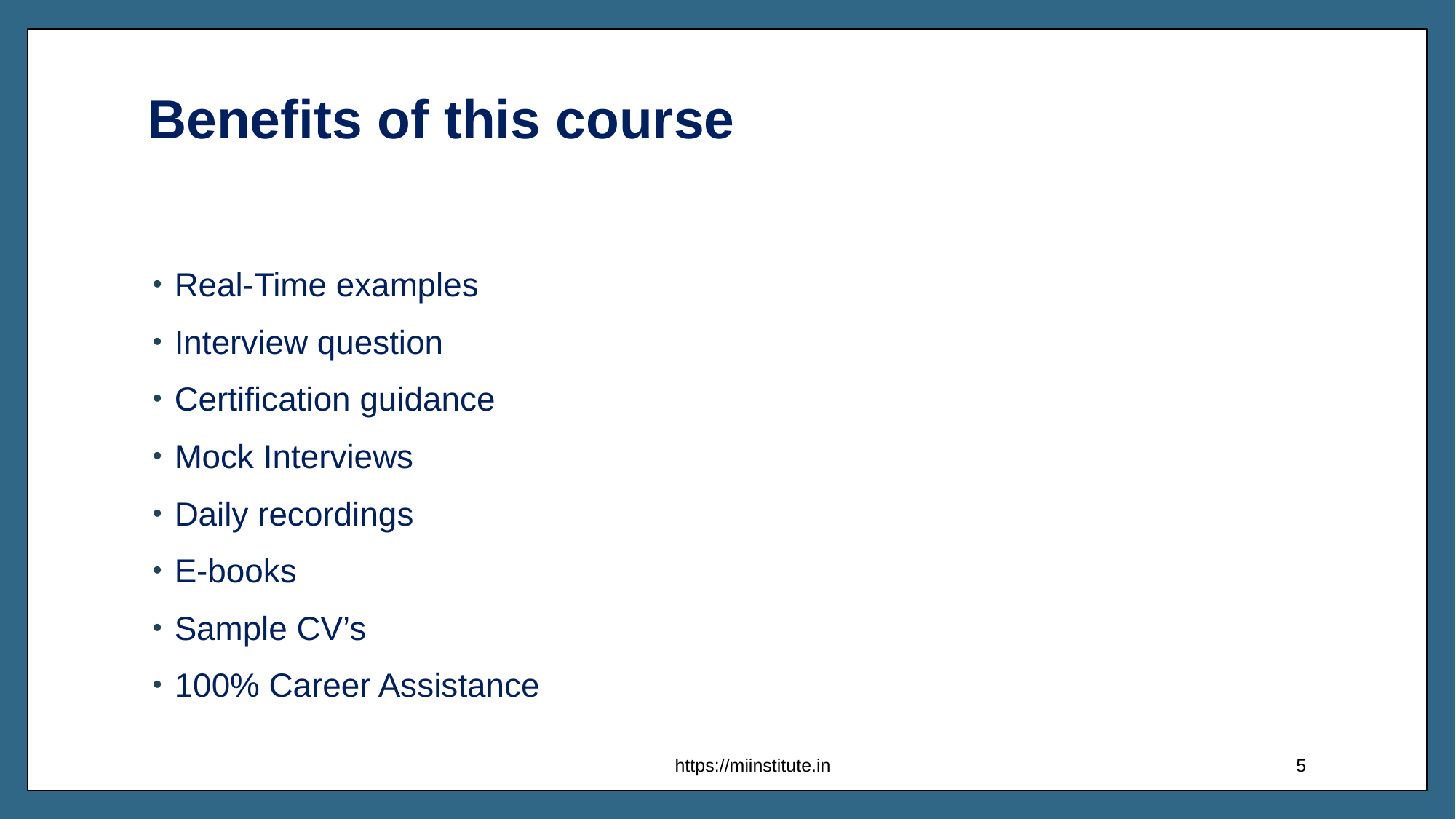

# Benefits of this course

Real-Time examples
Interview question
Certification guidance
Mock Interviews
Daily recordings
E-books
Sample CV’s
100% Career Assistance

https://miinstitute.in
5